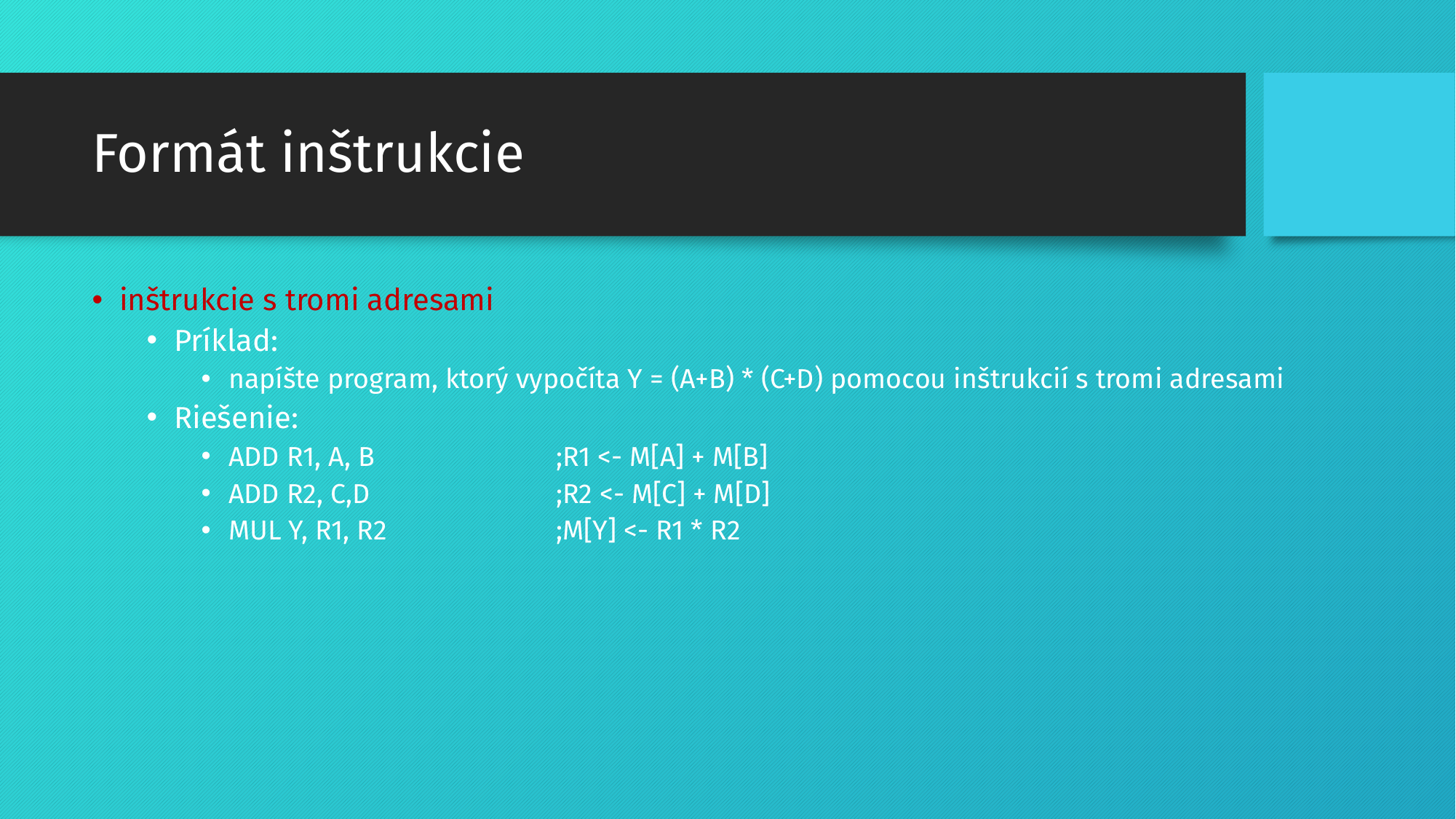

# Formát inštrukcie
inštrukcie s tromi adresami
Príklad:
napíšte program, ktorý vypočíta Y = (A+B) * (C+D) pomocou inštrukcií s tromi adresami
Riešenie:
ADD R1, A, B		;R1 <- M[A] + M[B]
ADD R2, C,D		;R2 <- M[C] + M[D]
MUL Y, R1, R2		;M[Y] <- R1 * R2